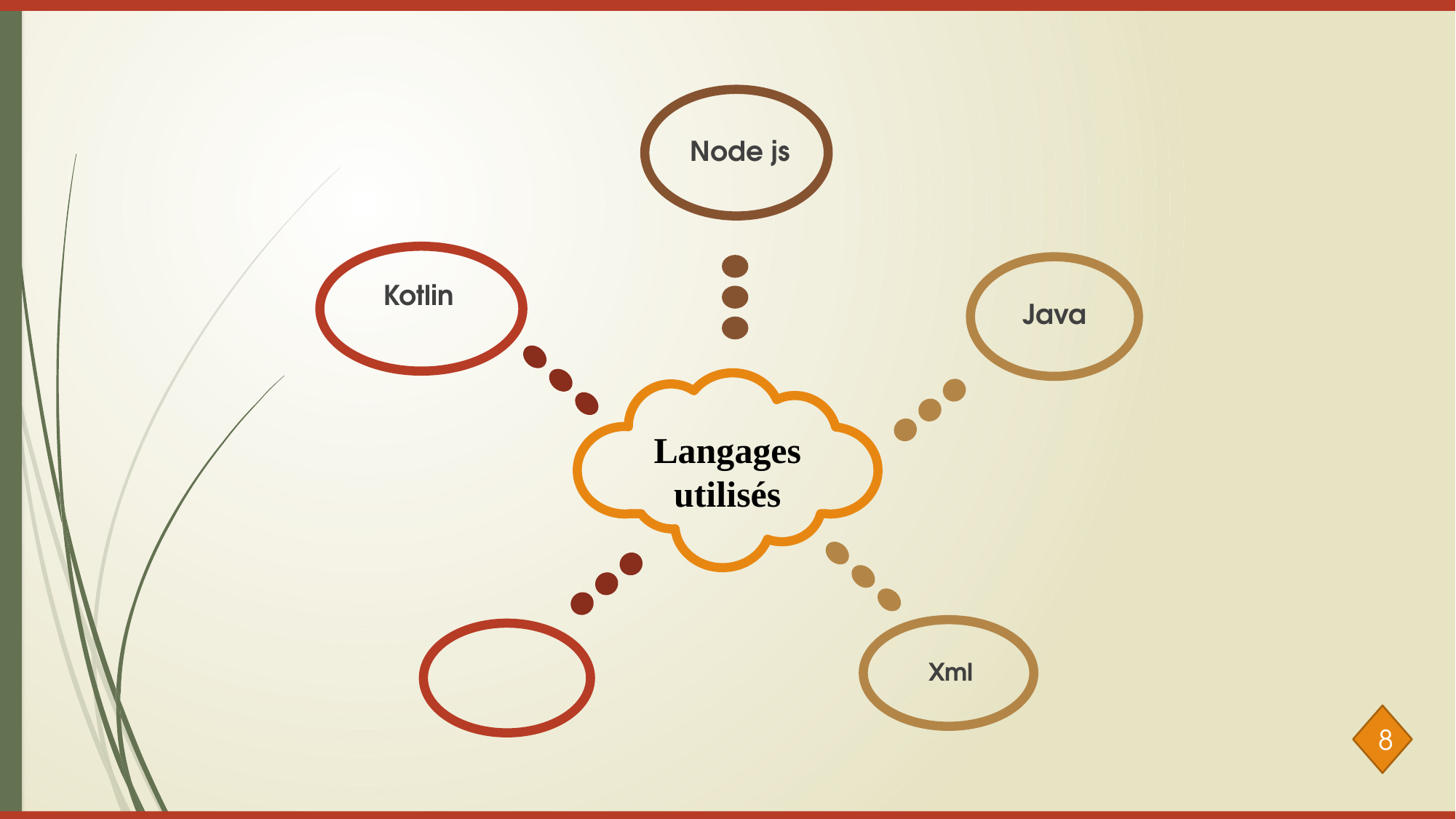

Node js

Kotlin
Java

Langages utilisés

Xml
8